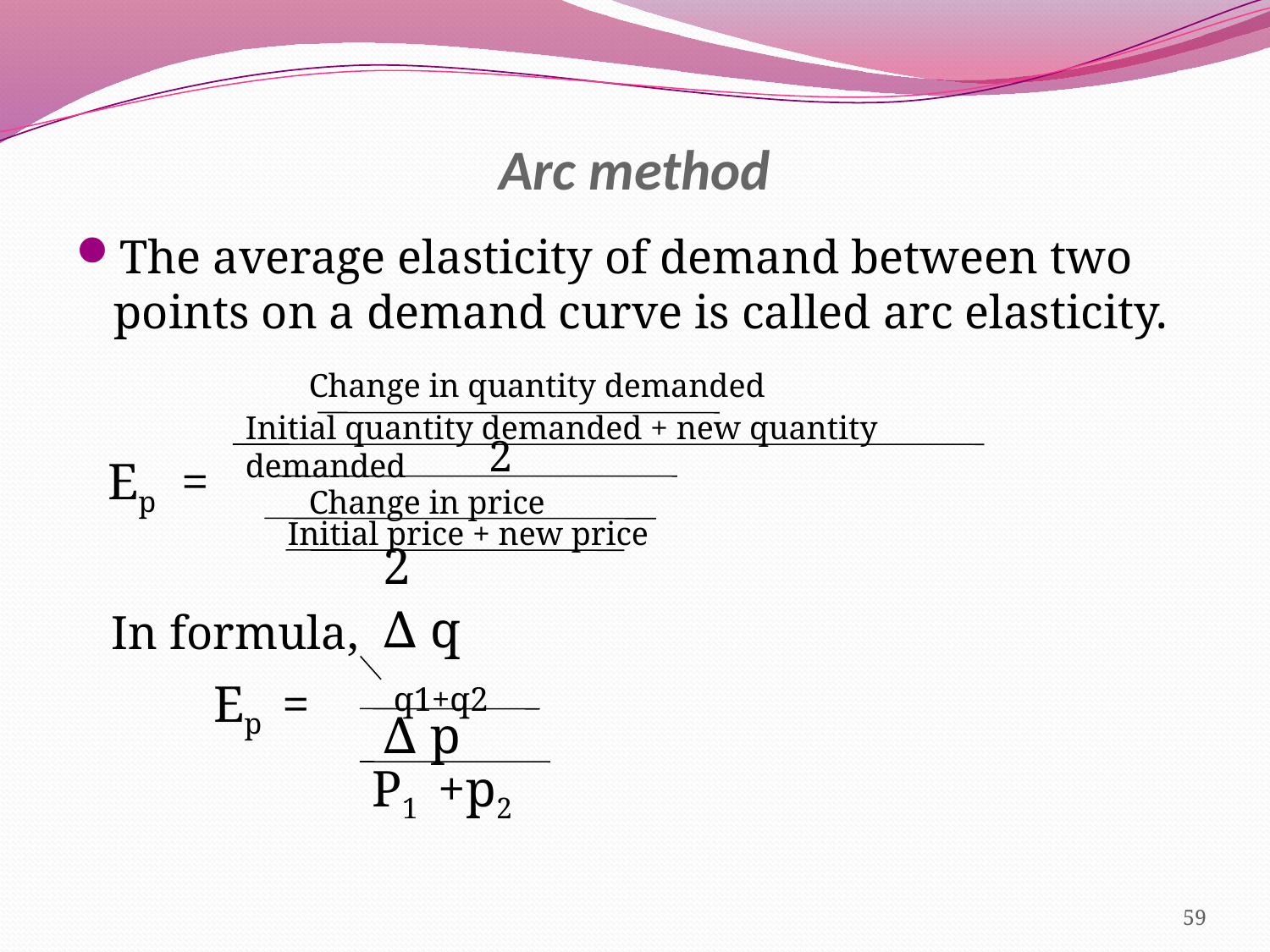

# Arc method
The average elasticity of demand between two points on a demand curve is called arc elasticity.

   In formula,

Change in quantity demanded
Initial quantity demanded + new quantity demanded
2
Ep  =
Change in price
Initial price + new price
2
∆ q
q1+q2
Ep  =
∆ p

P1  +p2
59